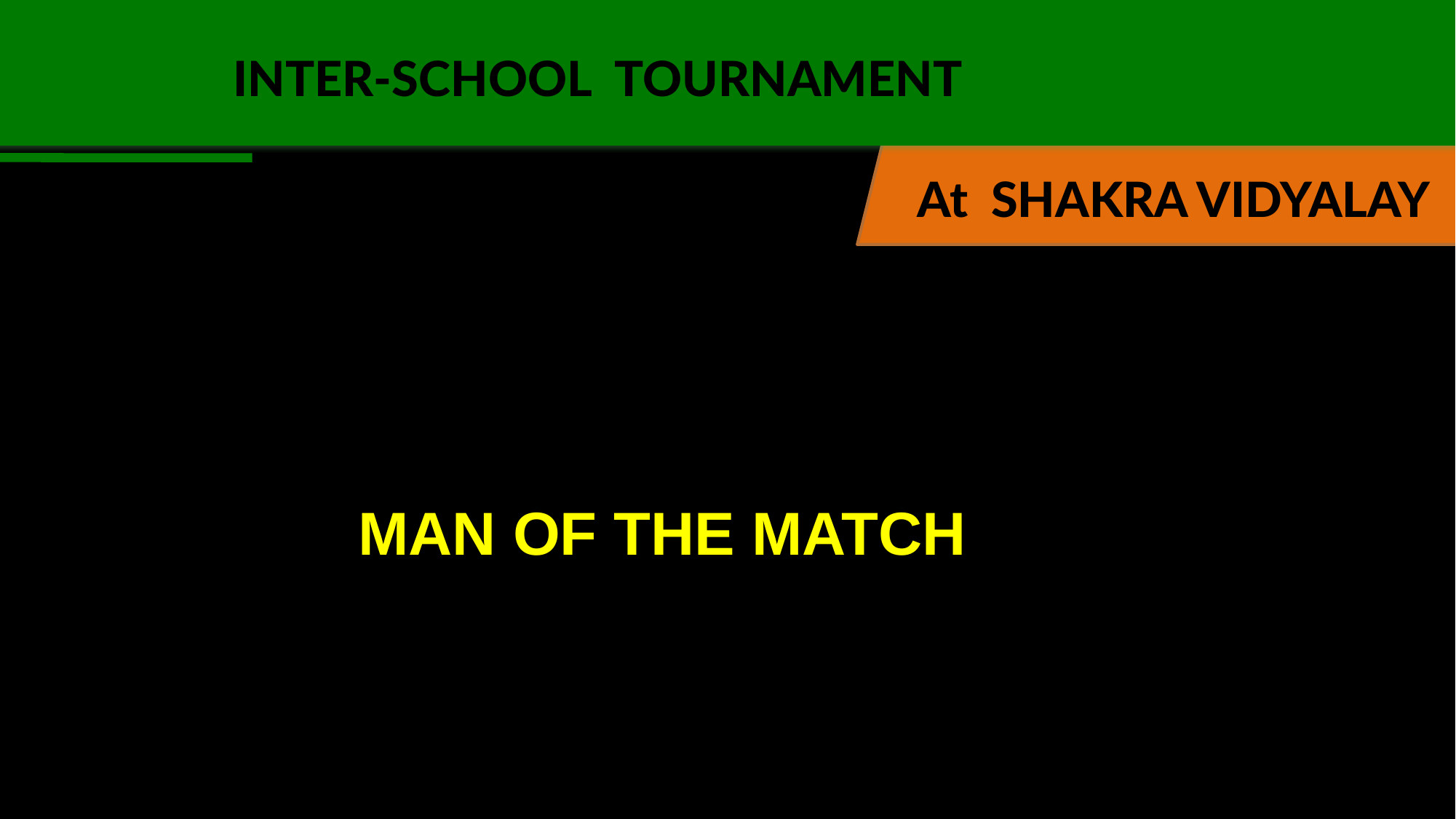

INTER-DISTRICT  CRICKET  TOURNAMENT

INTER-SCHOOL  TOURNAMENT
SEC – 10, BHILAI

At  SHAKRA VIDYALAY
SATYAM DHRITLAHRE
	  MAN OF THE MATCH